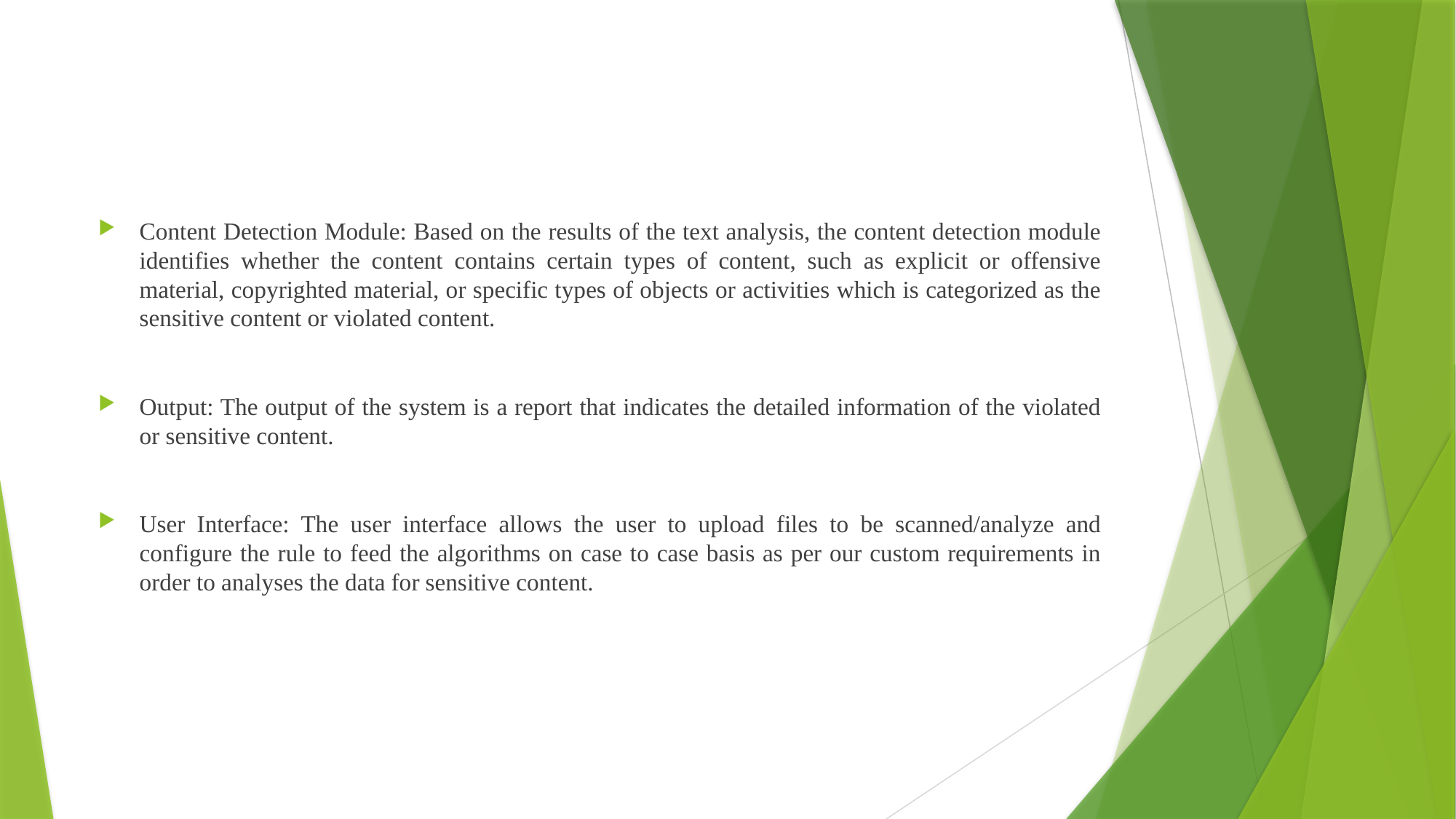

Content Detection Module: Based on the results of the text analysis, the content detection module identifies whether the content contains certain types of content, such as explicit or offensive material, copyrighted material, or specific types of objects or activities which is categorized as the sensitive content or violated content.

Output: The output of the system is a report that indicates the detailed information of the violated or sensitive content.

User Interface: The user interface allows the user to upload files to be scanned/analyze and configure the rule to feed the algorithms on case to case basis as per our custom requirements in order to analyses the data for sensitive content.